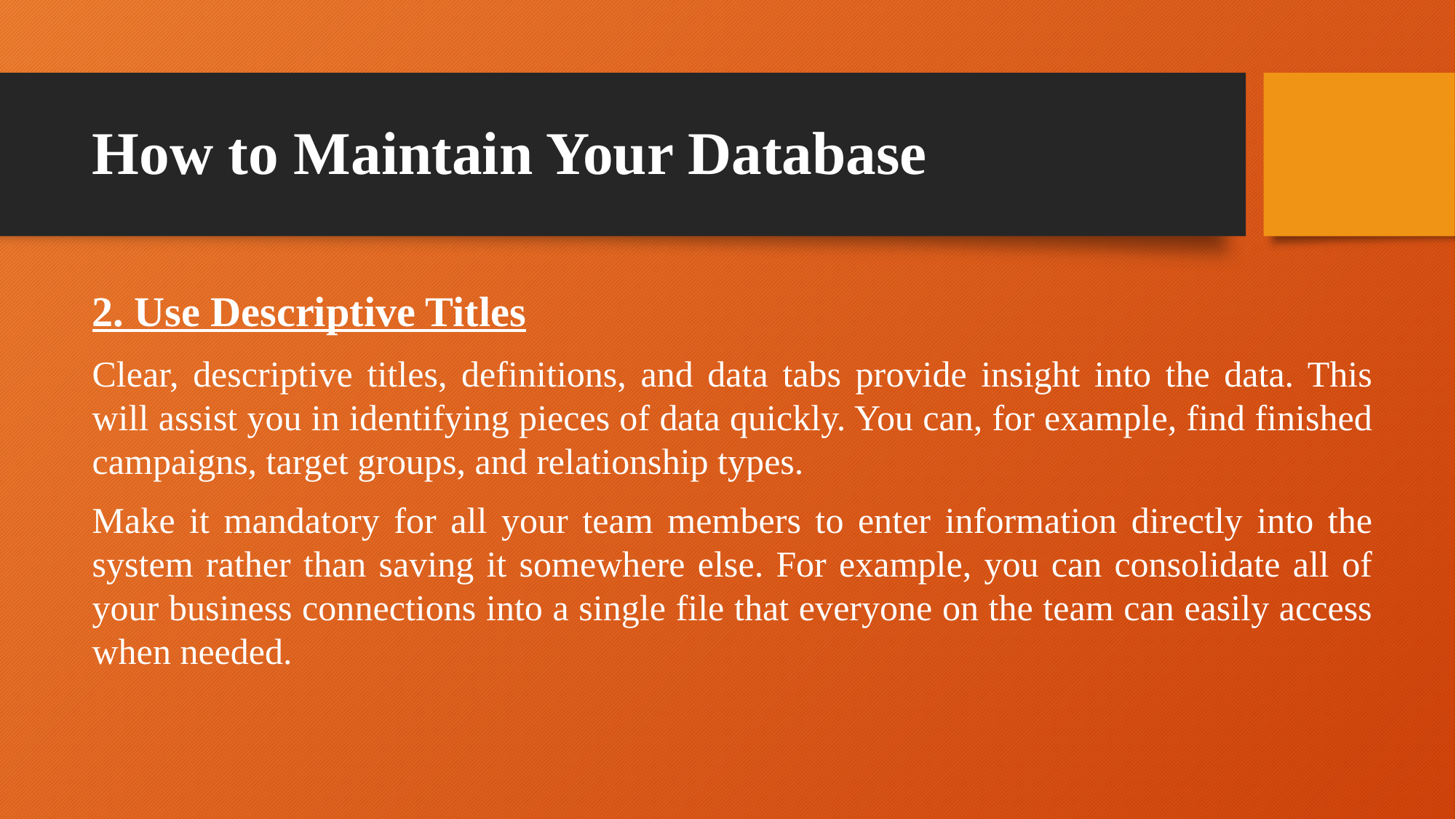

# How to Maintain Your Database
2. Use Descriptive Titles
Clear, descriptive titles, definitions, and data tabs provide insight into the data. This will assist you in identifying pieces of data quickly. You can, for example, find finished campaigns, target groups, and relationship types.
Make it mandatory for all your team members to enter information directly into the system rather than saving it somewhere else. For example, you can consolidate all of your business connections into a single file that everyone on the team can easily access when needed.